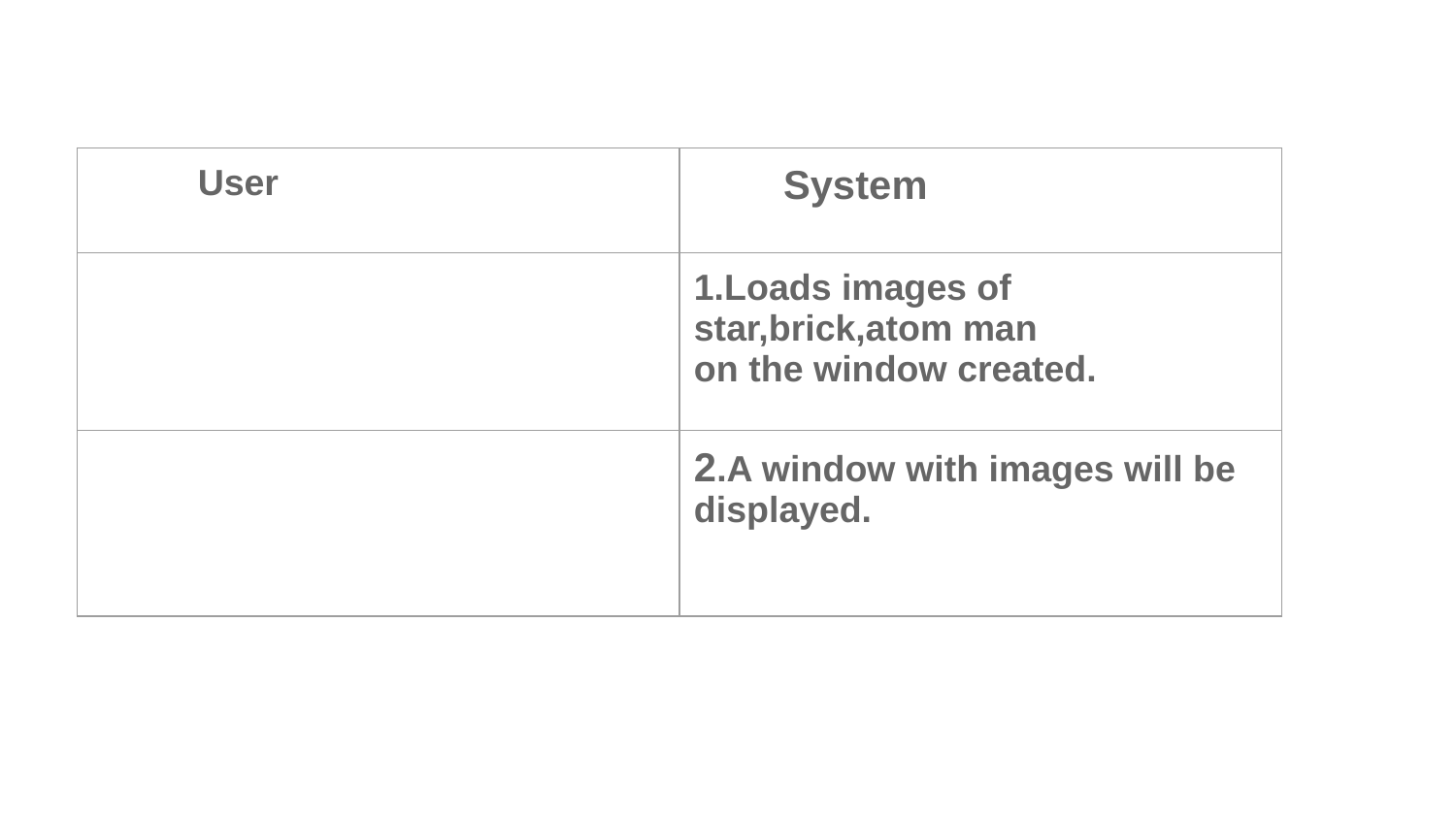

| User | System |
| --- | --- |
|  | 1.Loads images of star,brick,atom man on the window created. |
|  | 2.A window with images will be displayed. |